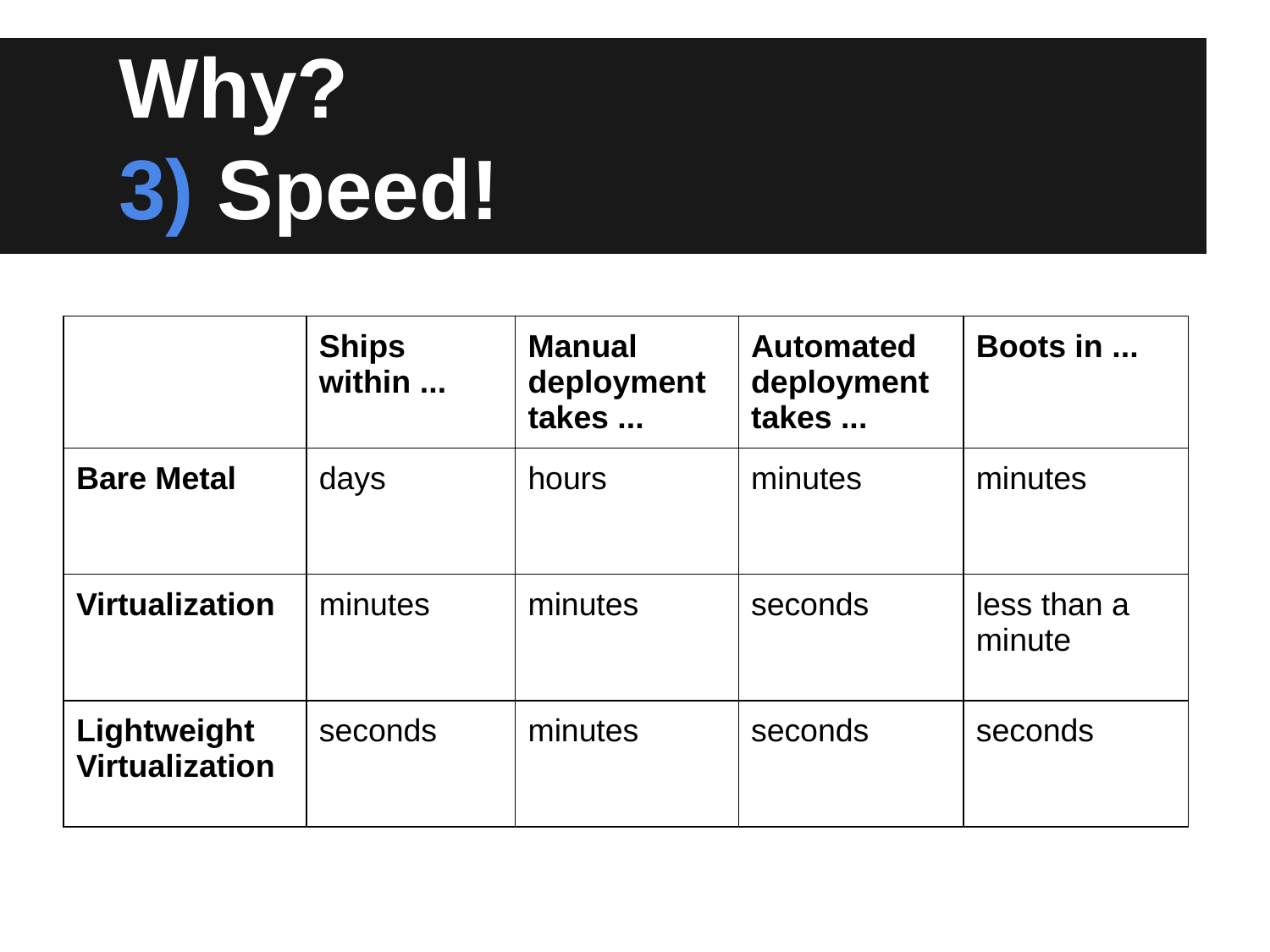

# Why?
3) Speed!
|  | Ships within ... | Manual deployment takes ... | Automated deployment takes ... | Boots in ... |
| --- | --- | --- | --- | --- |
| Bare Metal | days | hours | minutes | minutes |
| Virtualization | minutes | minutes | seconds | less than a minute |
| Lightweight Virtualization | seconds | minutes | seconds | seconds |